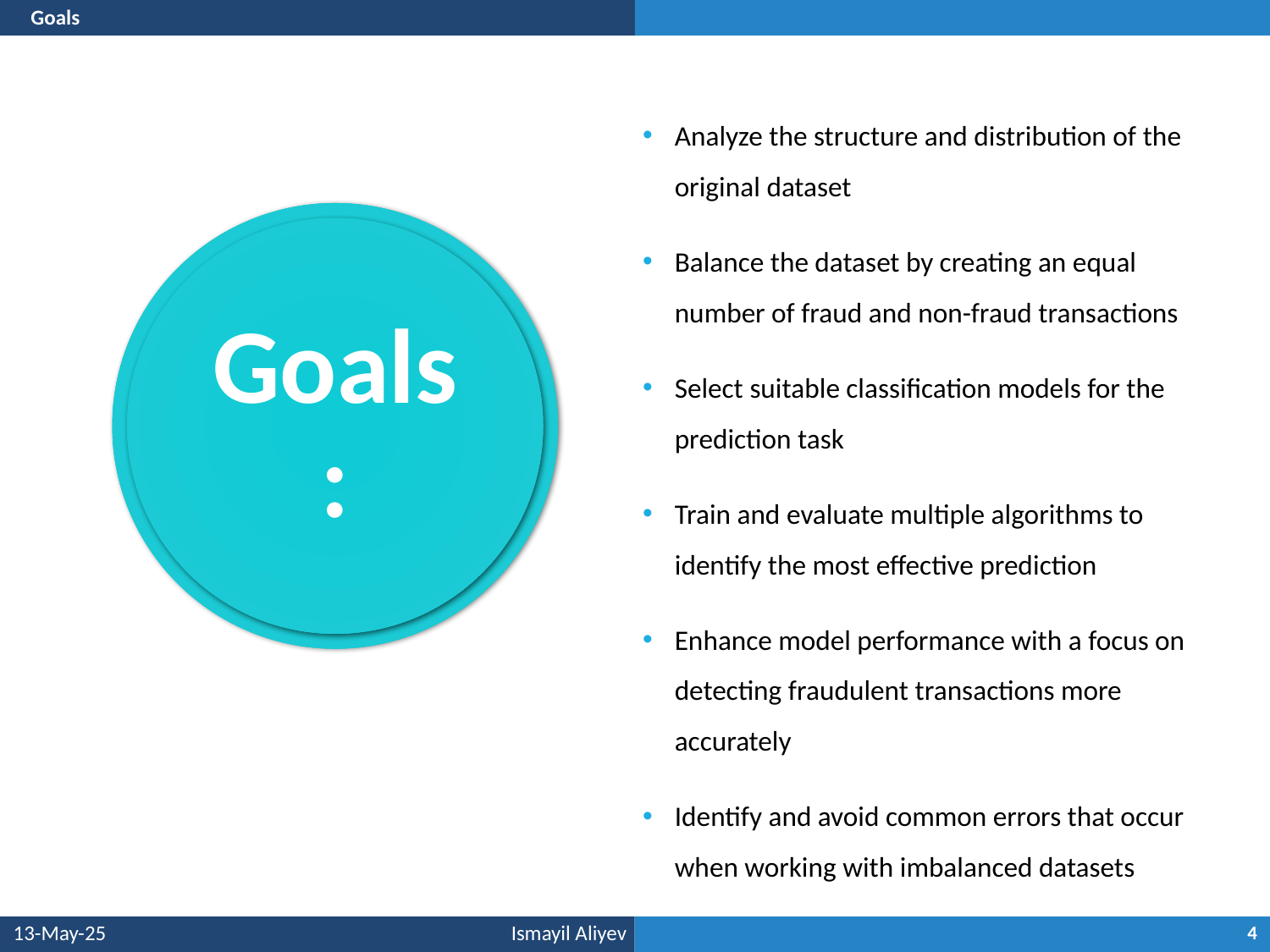

Goals

Analyze the structure and distribution of the original dataset
Balance the dataset by creating an equal number of fraud and non-fraud transactions
Select suitable classification models for the prediction task
Train and evaluate multiple algorithms to identify the most effective prediction
Enhance model performance with a focus on detecting fraudulent transactions more accurately
Identify and avoid common errors that occur when working with imbalanced datasets

Goals:

13-May-25
4
Ismayil Aliyev